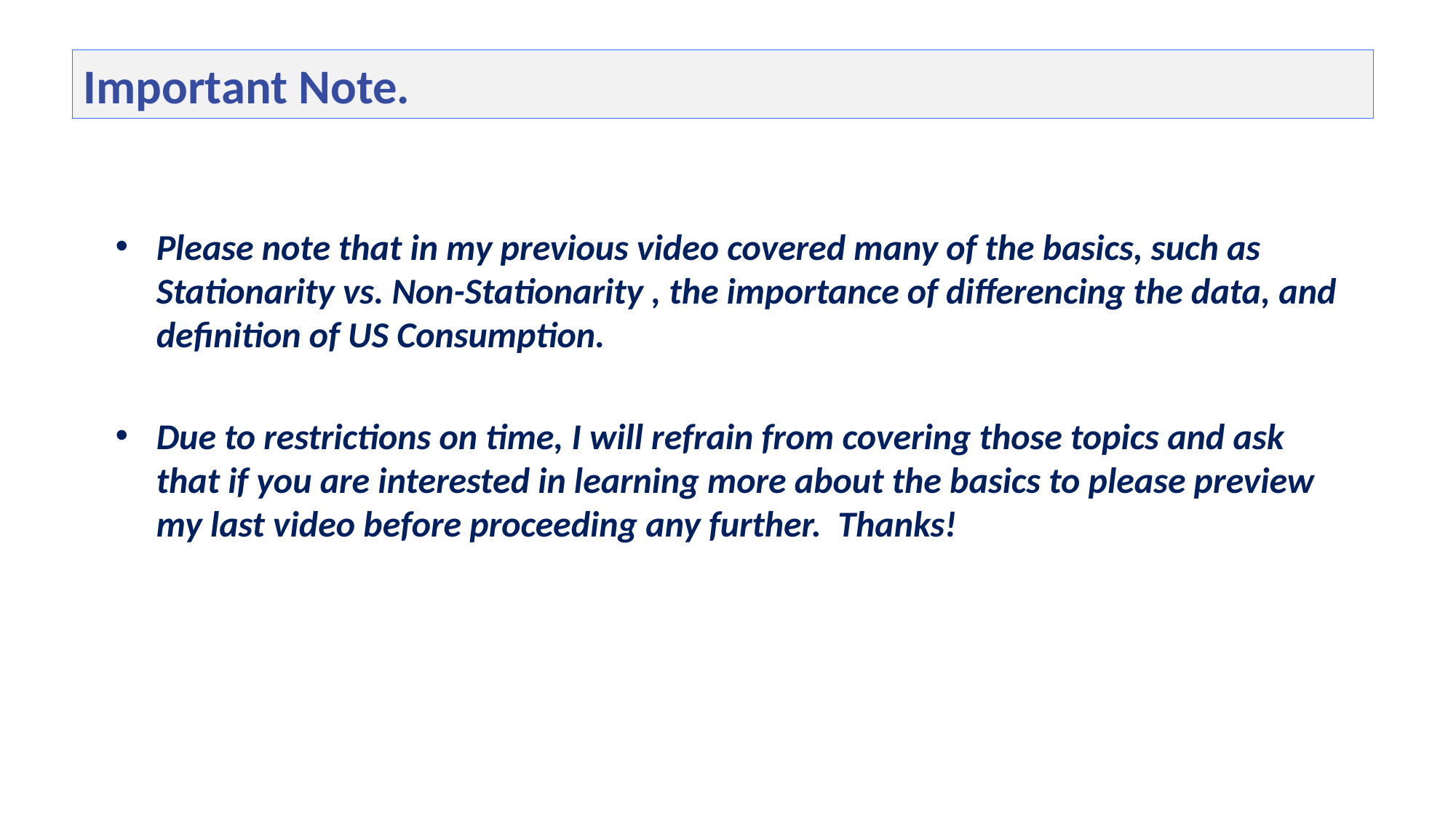

Important Note.
Please note that in my previous video covered many of the basics, such as Stationarity vs. Non-Stationarity , the importance of differencing the data, and definition of US Consumption.

Due to restrictions on time, I will refrain from covering those topics and ask that if you are interested in learning more about the basics to please preview my last video before proceeding any further.  Thanks!